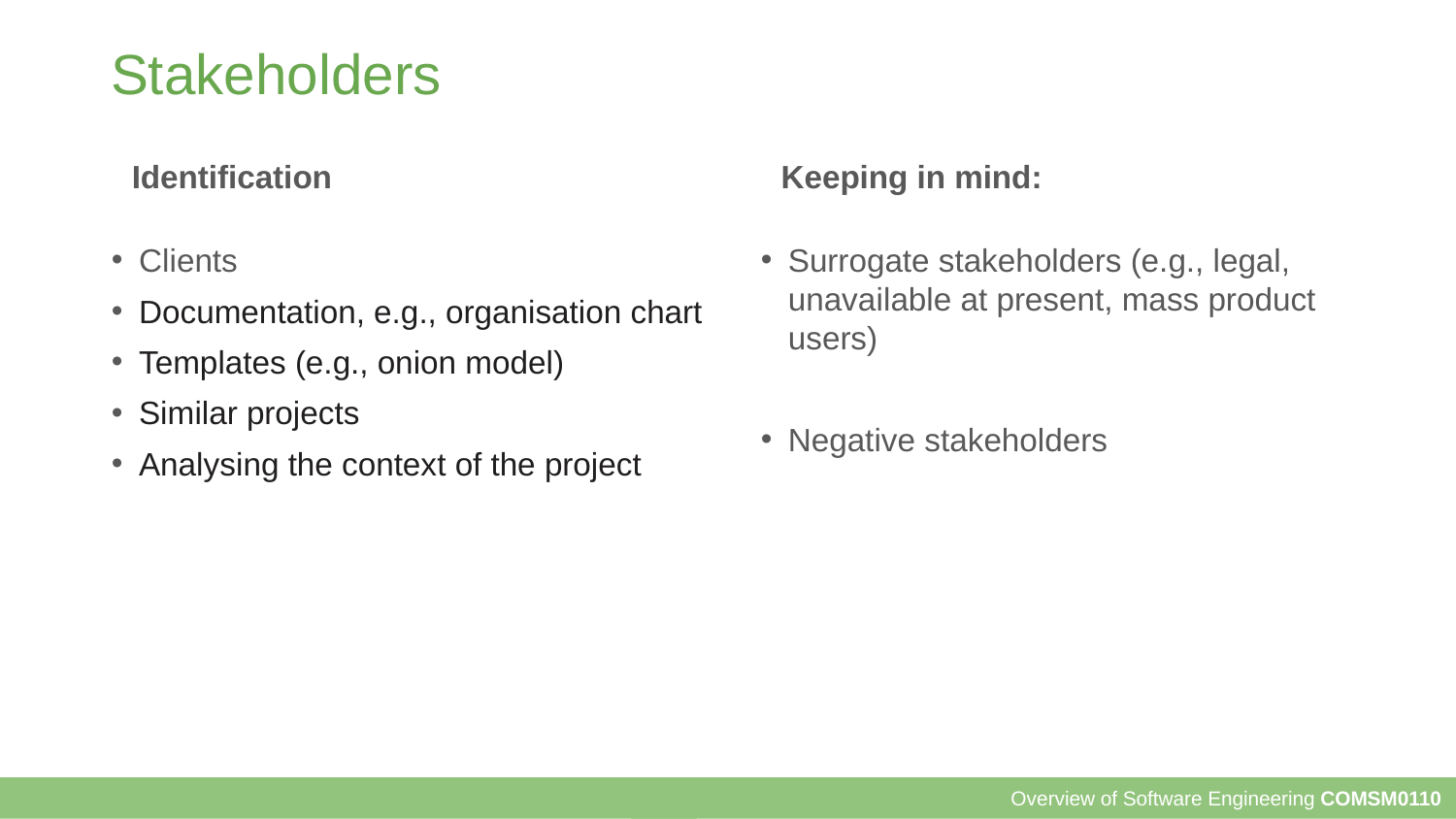

# Stakeholders
Identification

Clients
Documentation, e.g., organisation chart
Templates (e.g., onion model)
Similar projects
Analysing the context of the project

Keeping in mind:

Surrogate stakeholders (e.g., legal, unavailable at present, mass product users)

Negative stakeholders